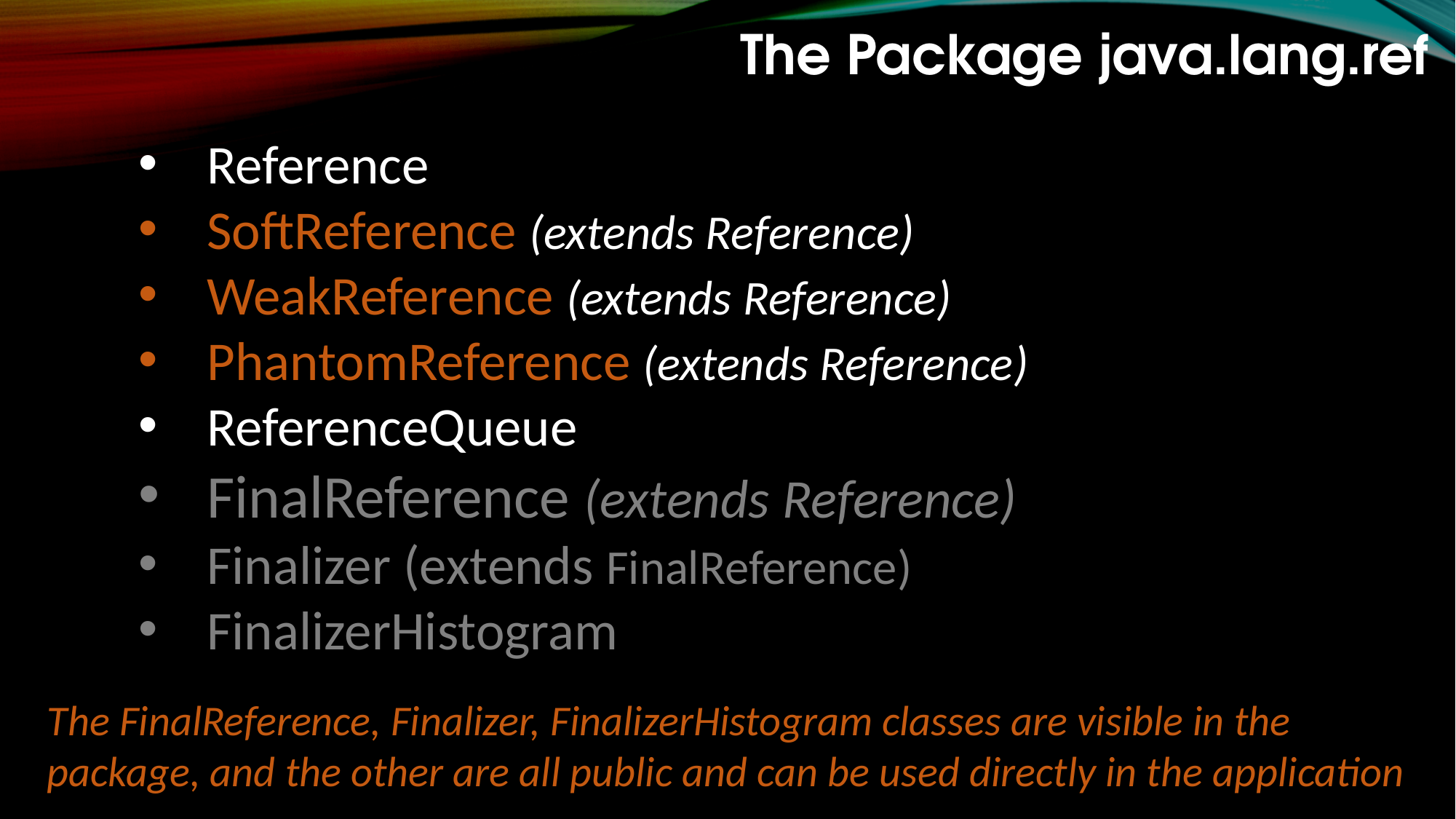

The Package java.lang.ref
Reference
SoftReference (extends Reference)
WeakReference (extends Reference)
PhantomReference (extends Reference)
ReferenceQueue
FinalReference (extends Reference)
Finalizer (extends FinalReference)
FinalizerHistogram
The FinalReference, Finalizer, FinalizerHistogram classes are visible in the package, and the other are all public and can be used directly in the application